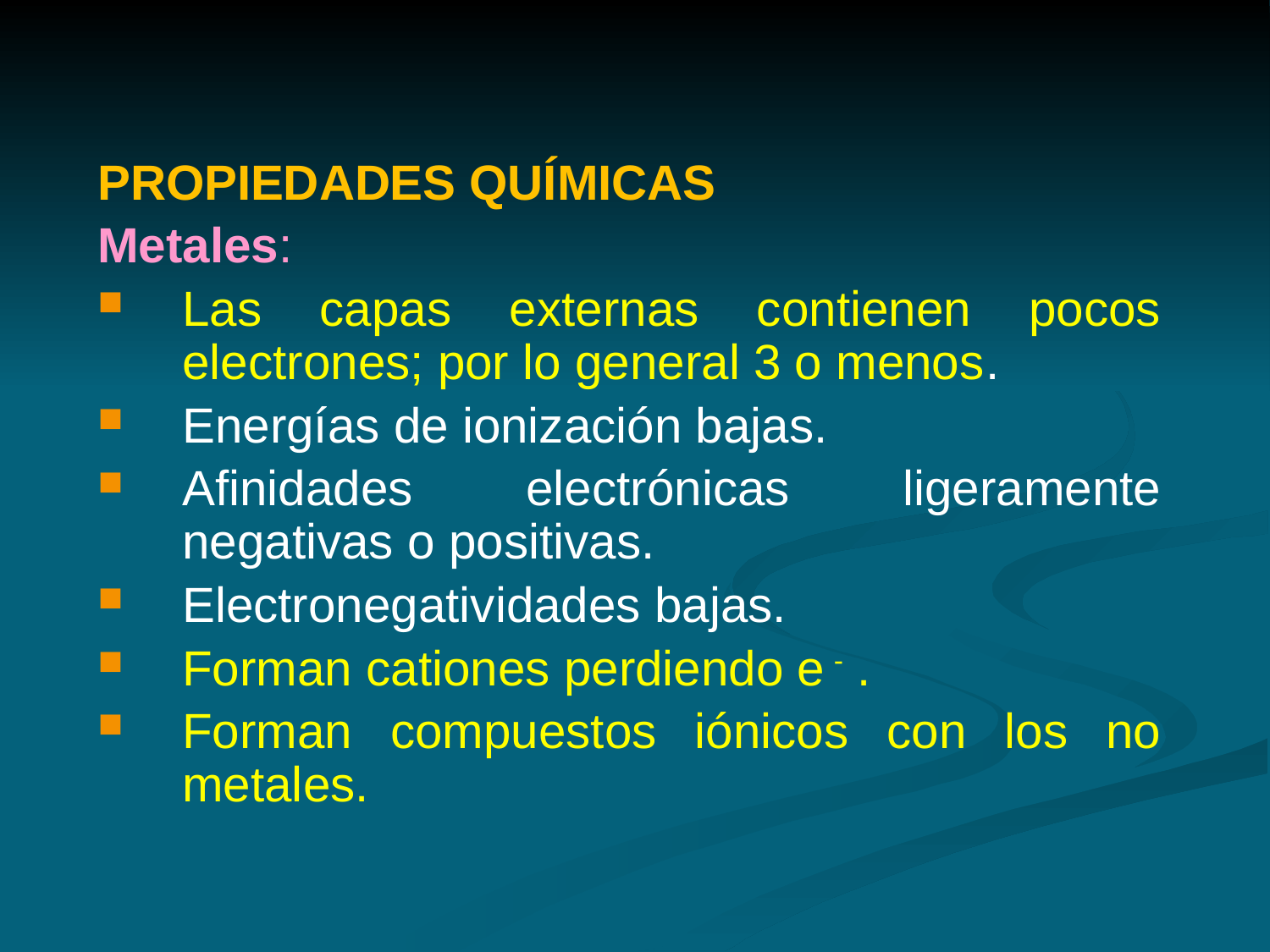

PROPIEDADES QUÍMICAS
Metales:
Las capas externas contienen pocos electrones; por lo general 3 o menos.
Energías de ionización bajas.
Afinidades electrónicas ligeramente negativas o positivas.
Electronegatividades bajas.
Forman cationes perdiendo e - .
Forman compuestos iónicos con los no metales.